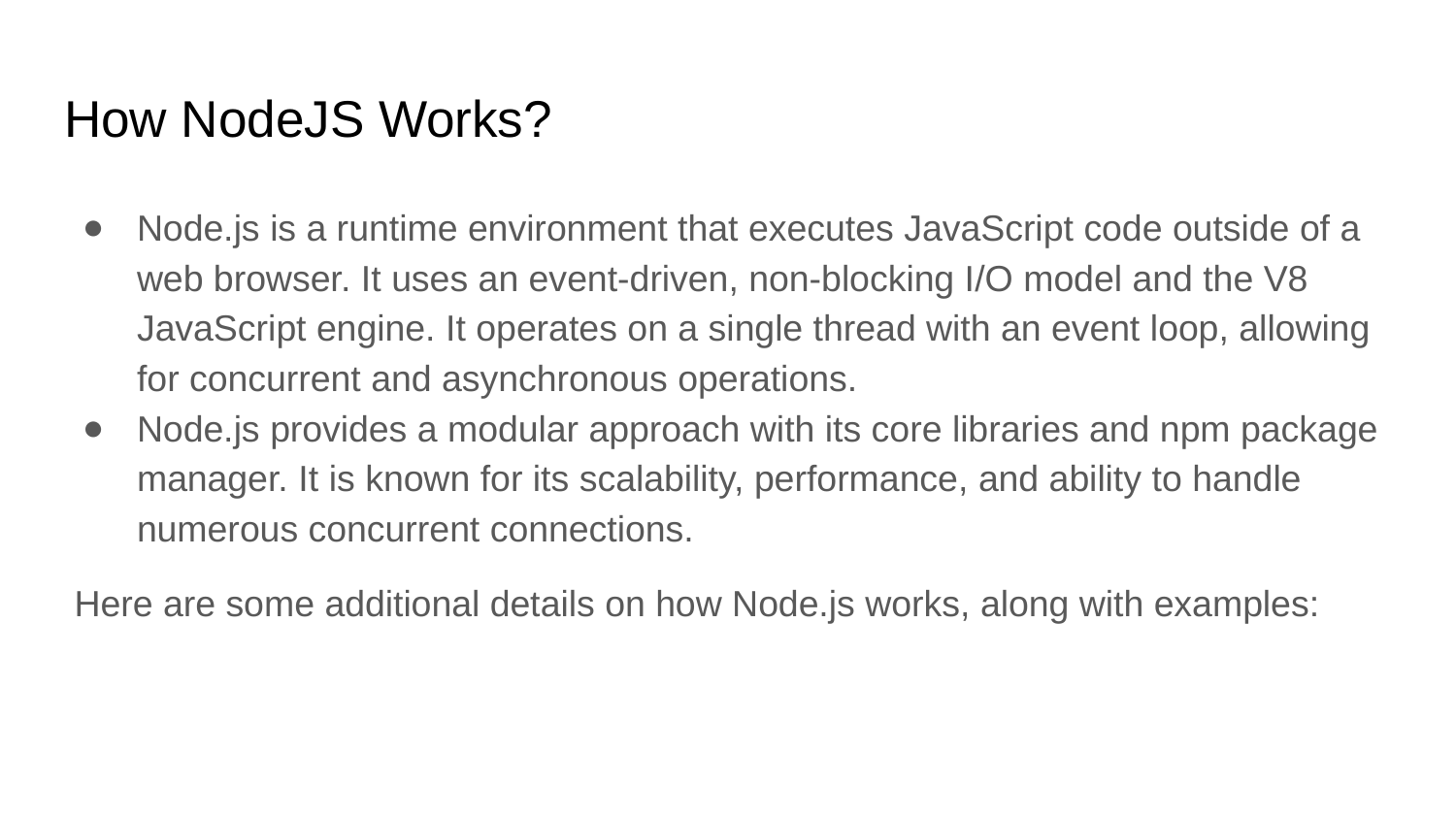

# How NodeJS Works?
Node.js is a runtime environment that executes JavaScript code outside of a web browser. It uses an event-driven, non-blocking I/O model and the V8 JavaScript engine. It operates on a single thread with an event loop, allowing for concurrent and asynchronous operations.
Node.js provides a modular approach with its core libraries and npm package manager. It is known for its scalability, performance, and ability to handle numerous concurrent connections.
 Here are some additional details on how Node.js works, along with examples: